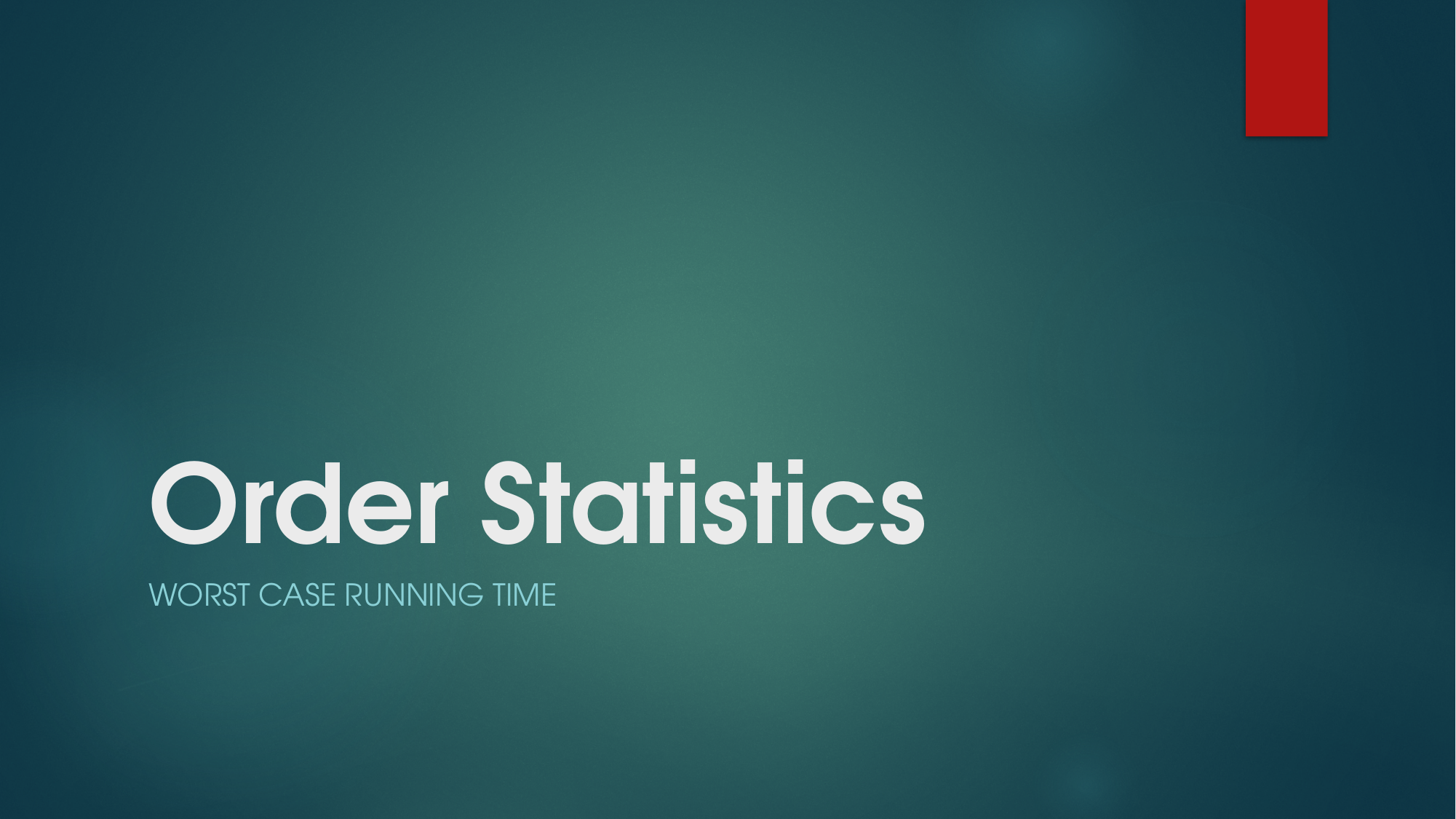

# Order Statistics
Worst case running time